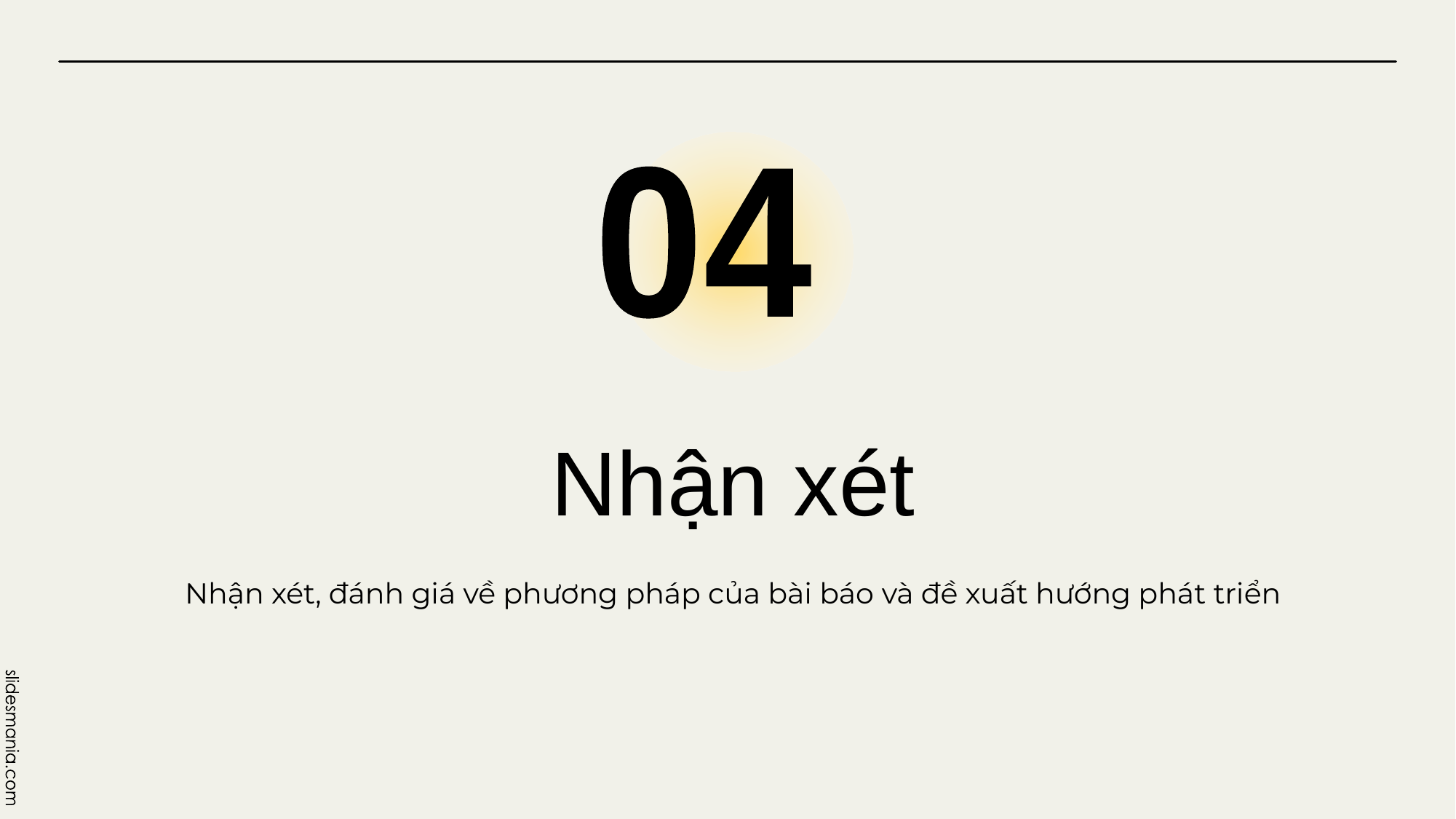

04
# Nhận xét
Nhận xét, đánh giá về phương pháp của bài báo và đề xuất hướng phát triển